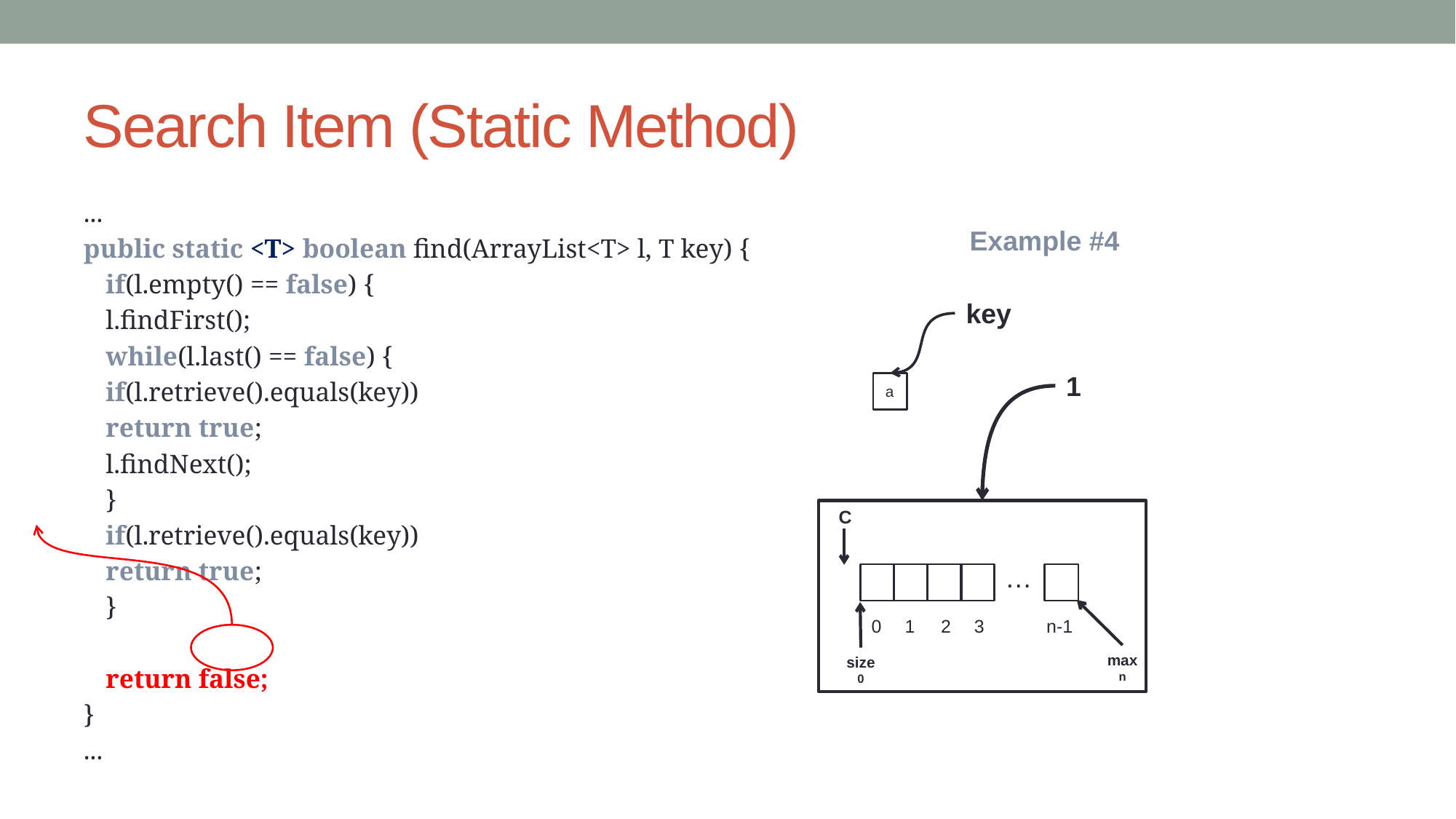

# Search Item (Static Method)
...
public static <T> boolean find(ArrayList<T> l, T key) {
	if(l.empty() == false) {
		l.findFirst();
		while(l.last() == false) {
			if(l.retrieve().equals(key))
				return true;
			l.findNext();
		}
		if(l.retrieve().equals(key))
			return true;
	}

	return false;
}
...
Example #4
key
1

a

C
…

0
1
2
3
n-1

max
n
size
0